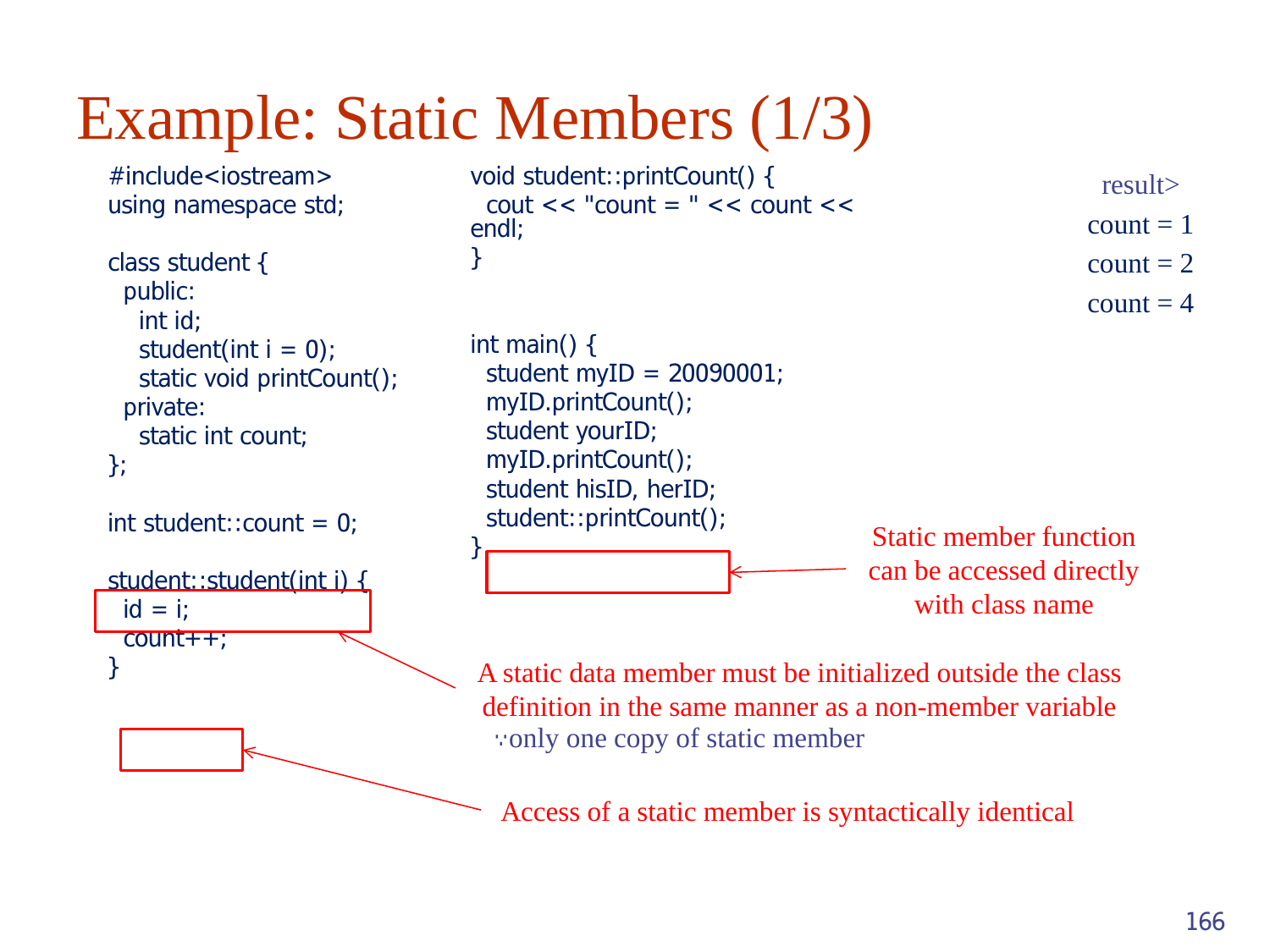

# Example: Static Members (1/3)
| #include<iostream> using namespace std; class student { public: int id; student(int i = 0); static void printCount(); private: static int count; }; int student::count = 0; student::student(int i) { id = i; count++; } | void student::printCount() { cout << "count = " << count << endl; } int main() { student myID = 20090001; myID.printCount(); student yourID; myID.printCount(); student hisID, herID; student::printCount(); } |  |
| --- | --- | --- |
result>
count = 1
count = 2
count = 4

Static member function can be accessed directly with class name

A static data member must be initialized outside the class definition in the same manner as a non-member variable
∵only one copy of static member

Access of a static member is syntactically identical
166